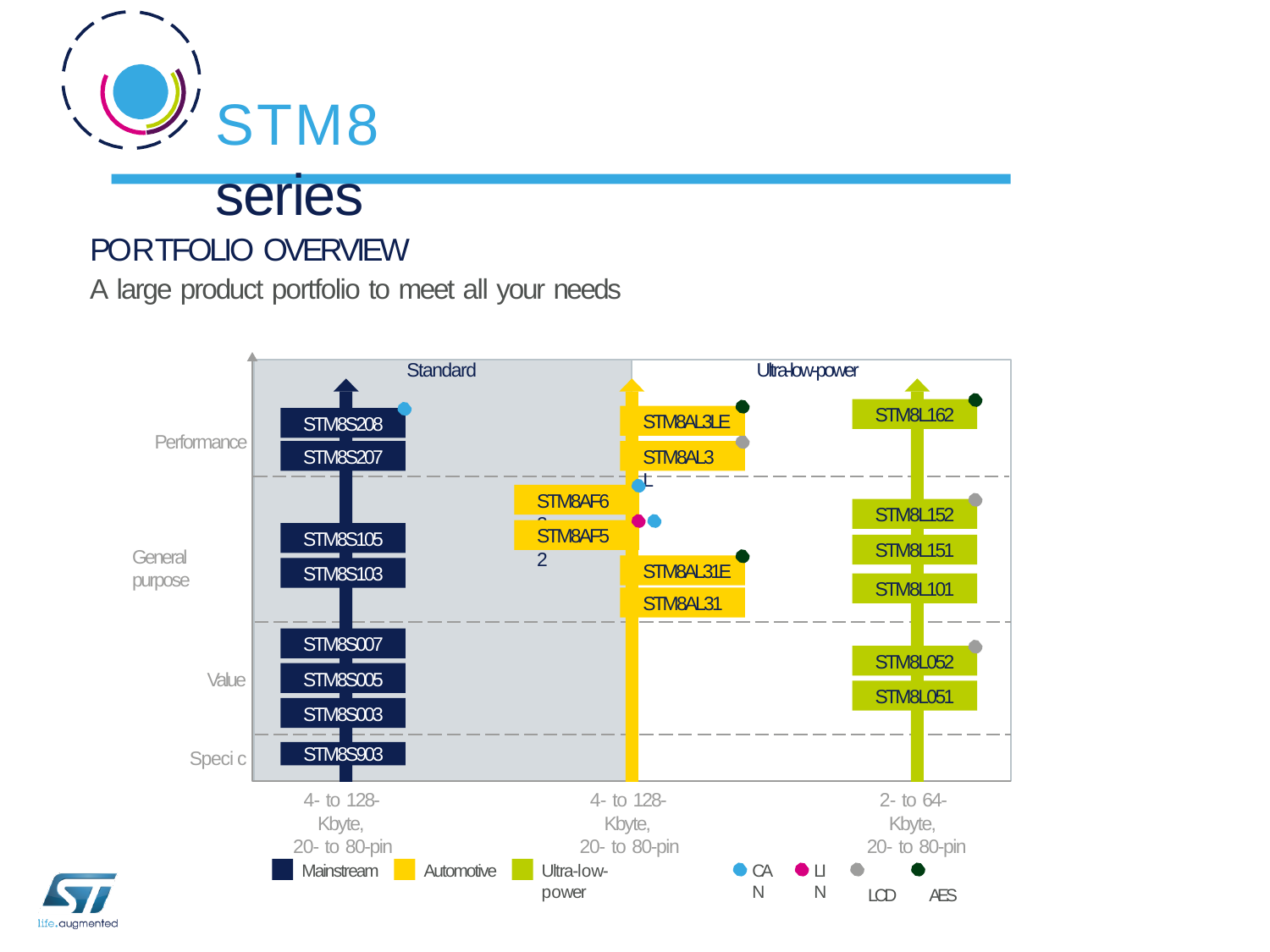

STM8 series

PORTFOLIO OVERVIEW
A large product portfolio to meet all your needs

Standard
Ultra‑low‑power

STM8L162

STM8AL3LE
STM8S208
Performance

STM8S207
STM8AL3L

STM8AF62

STM8L152

STM8AF52
STM8S105

STM8L151
General purpose

STM8AL31E
STM8S103

STM8L101

STM8AL31

STM8S007

STM8L052

Value
STM8S005

STM8L051

STM8S003

STM8S903
Speci c
4- to 128-Kbyte,
20- to 80-pin
4- to 128-Kbyte,
20- to 80-pin
2- to 64-Kbyte,
20- to 80-pin

LCD	AES

Mainstream
Automotive
Ultra-low-power
LIN
CAN